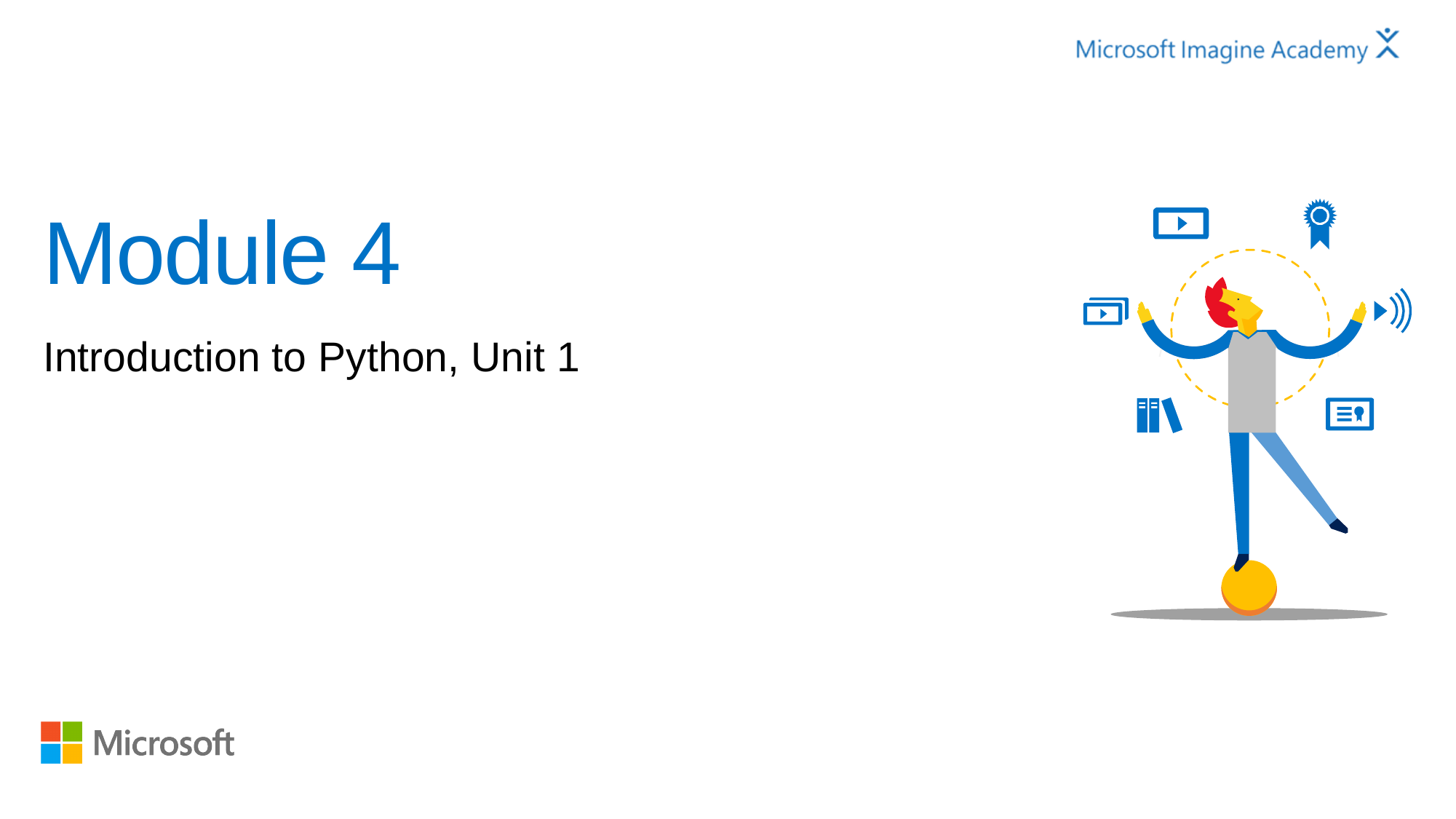

# Module 4
Introduction to Python, Unit 1